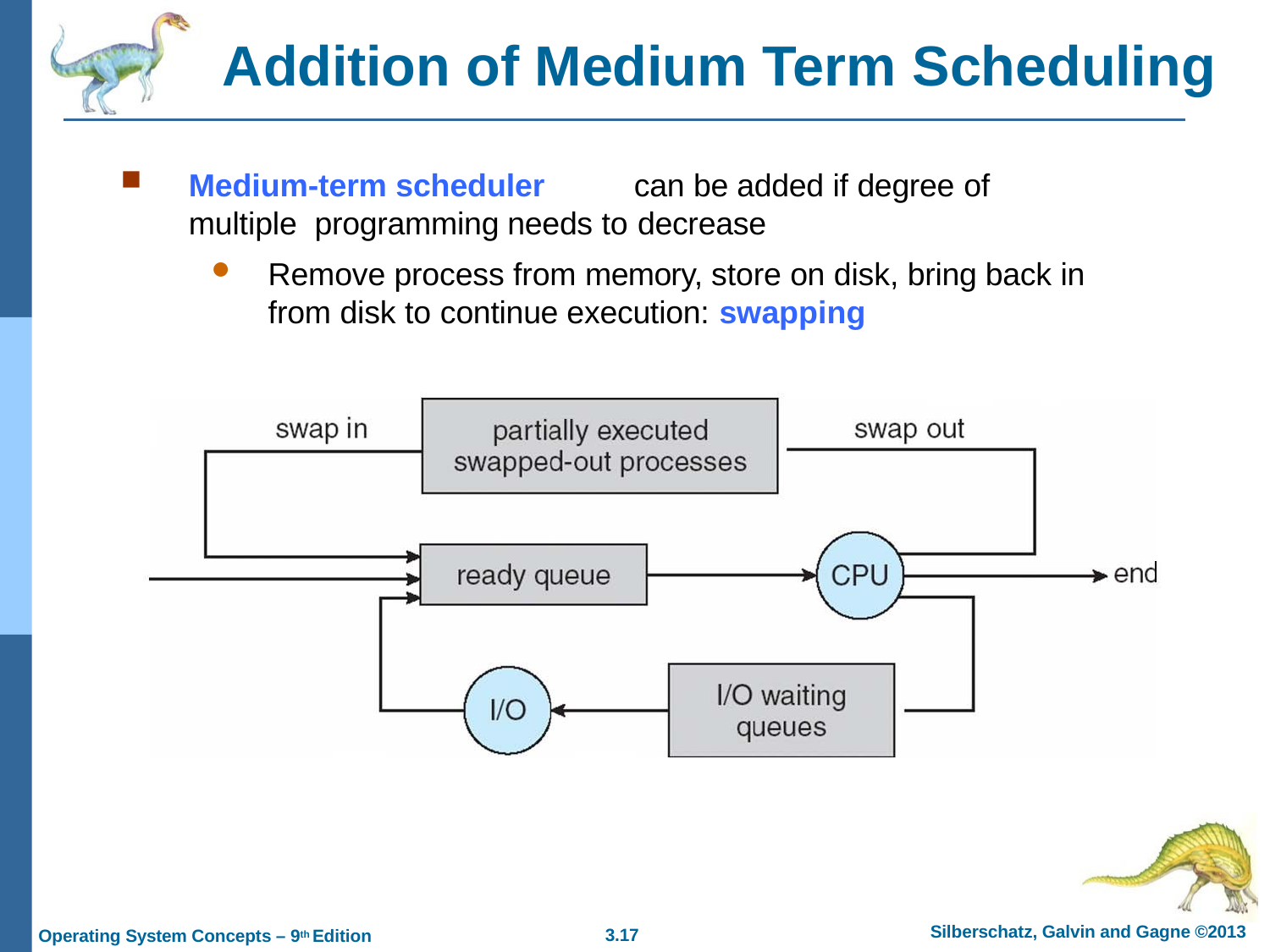

# Addition of Medium Term Scheduling
Medium-term scheduler	can be added if degree of multiple  programming needs to decrease
Remove process from memory, store on disk, bring back in  from disk to continue execution: swapping

Silberschatz, Galvin and Gagne ©2013
3.17
Operating System Concepts – 9th Edition